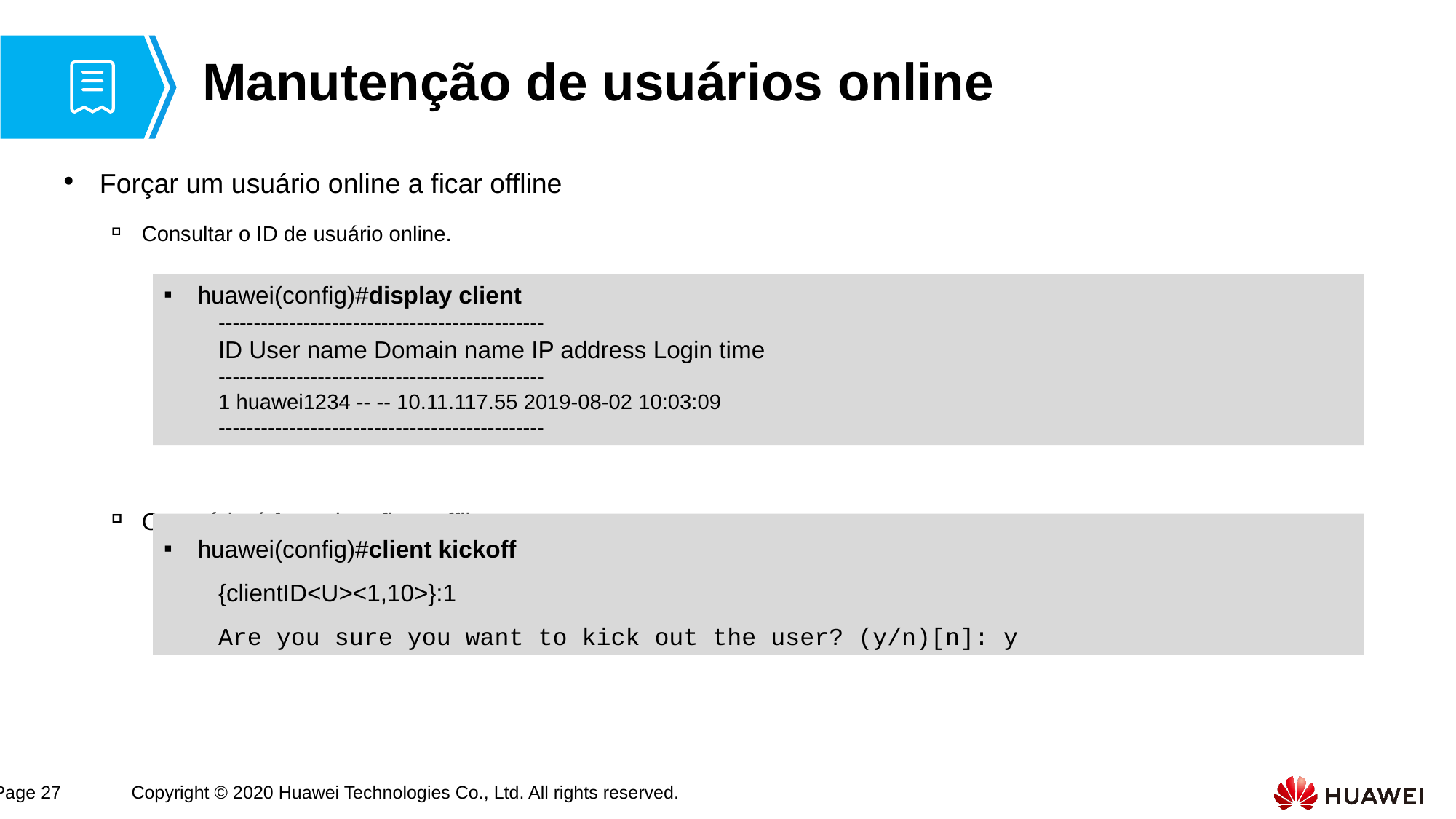

# Manutenção de usuários online
Forçar um usuário online a ficar offline
Consultar o ID de usuário online.

O usuário é forçado a ficar offline.
huawei(config)#display client
----------------------------------------------
ID User name Domain name IP address Login time
----------------------------------------------
1 huawei1234 -- -- 10.11.117.55 2019-08-02 10:03:09
----------------------------------------------
huawei(config)#client kickoff
{clientID<U><1,10>}:1
Are you sure you want to kick out the user? (y/n)[n]: y